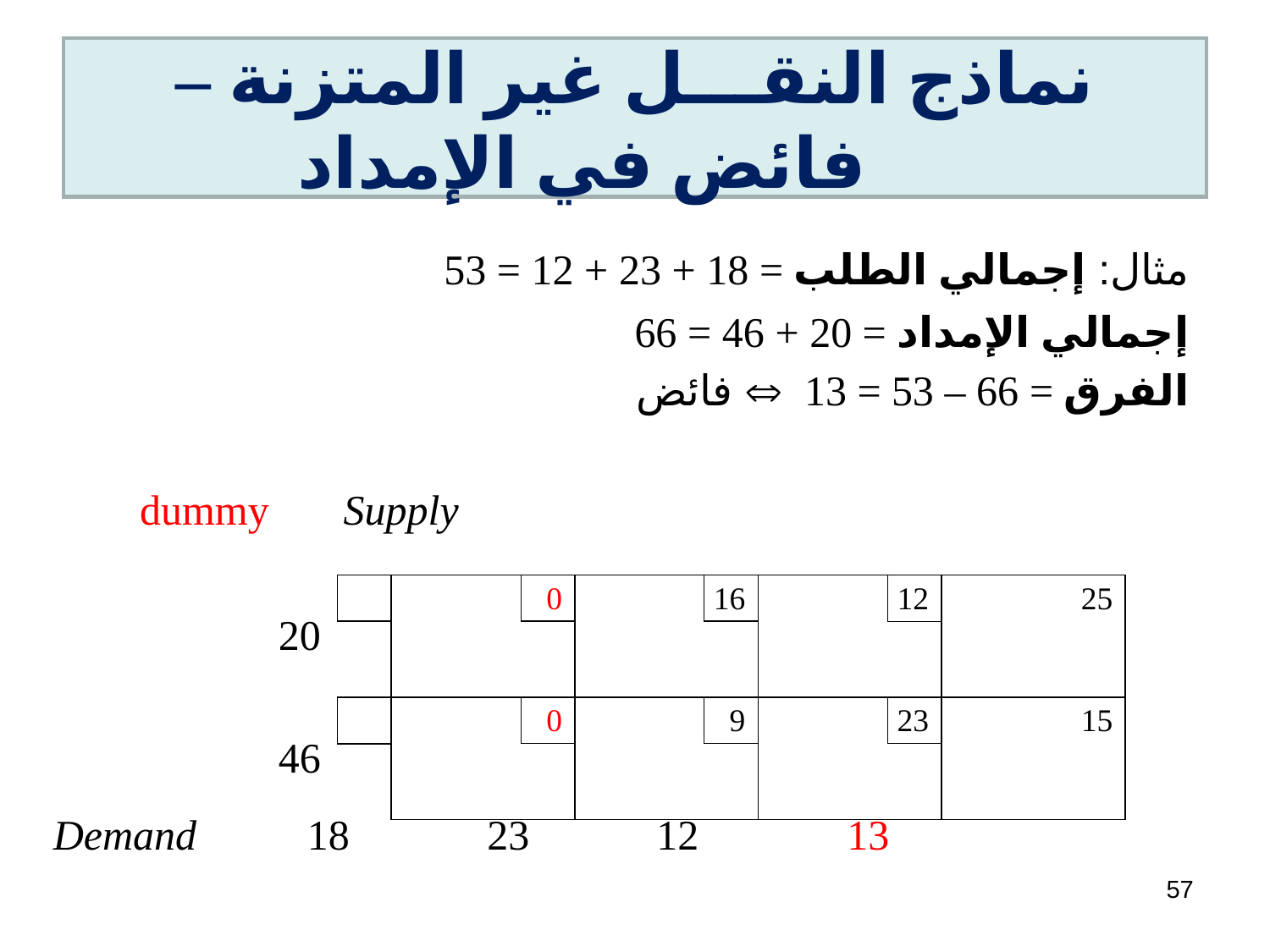

# نماذج النقـــل غير المتزنة – فائض في الإمداد
مثال: 	إجمالي الطلب = 18 + 23 + 12 = 53
	إجمالي الإمداد = 20 + 46 = 66
	الفرق = 66 – 53 = 13  ⇔ فائض

                                                            dummy       Supply

Demand	18  	     23	         12	   13
| 20 | 0 | 16 | 12 | 25 |
| --- | --- | --- | --- | --- |
| 46 | 0 | 9 | 23 | 15 |

57